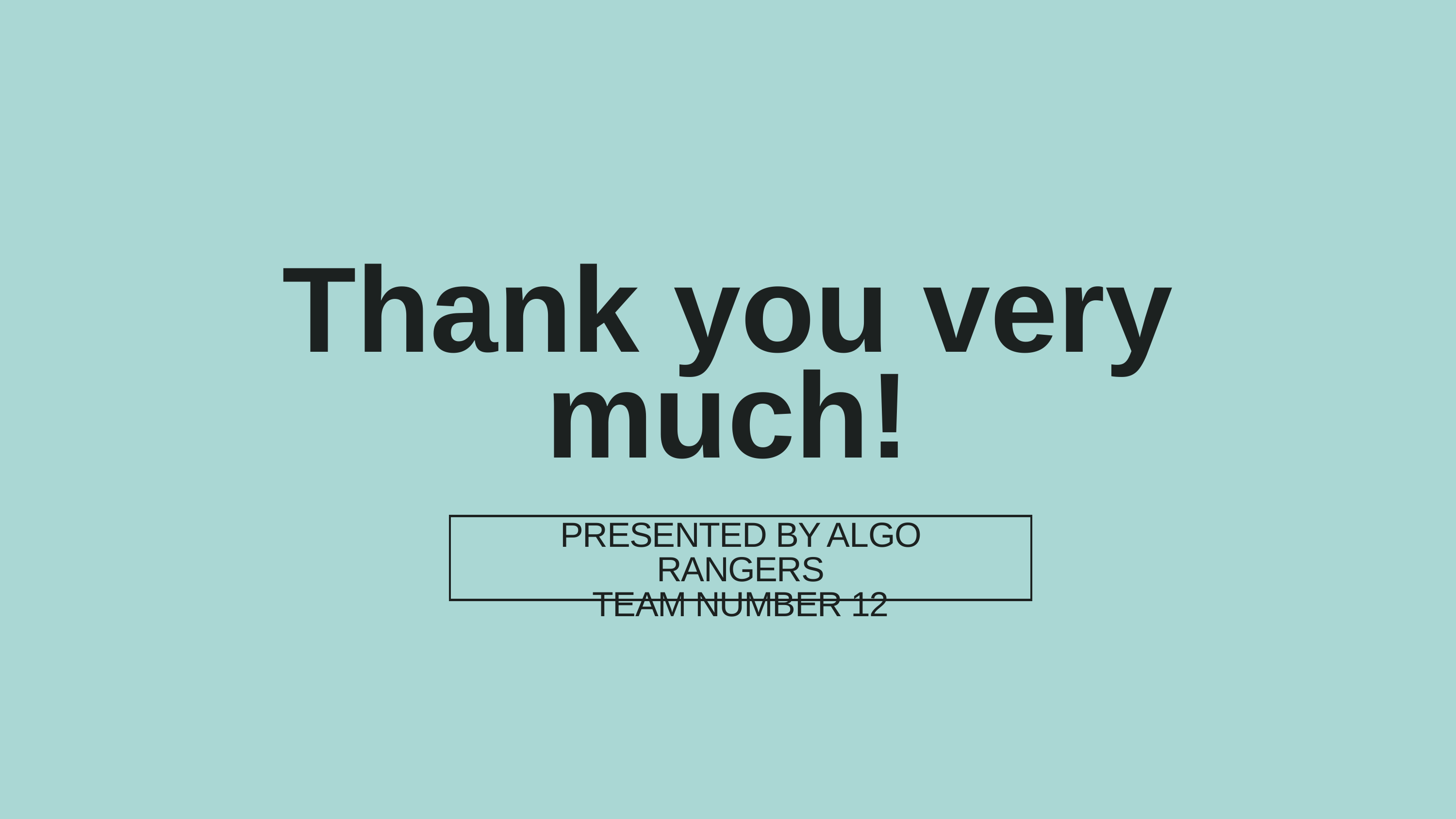

Thank you very much!

PRESENTED BY ALGO RANGERS
TEAM NUMBER 12